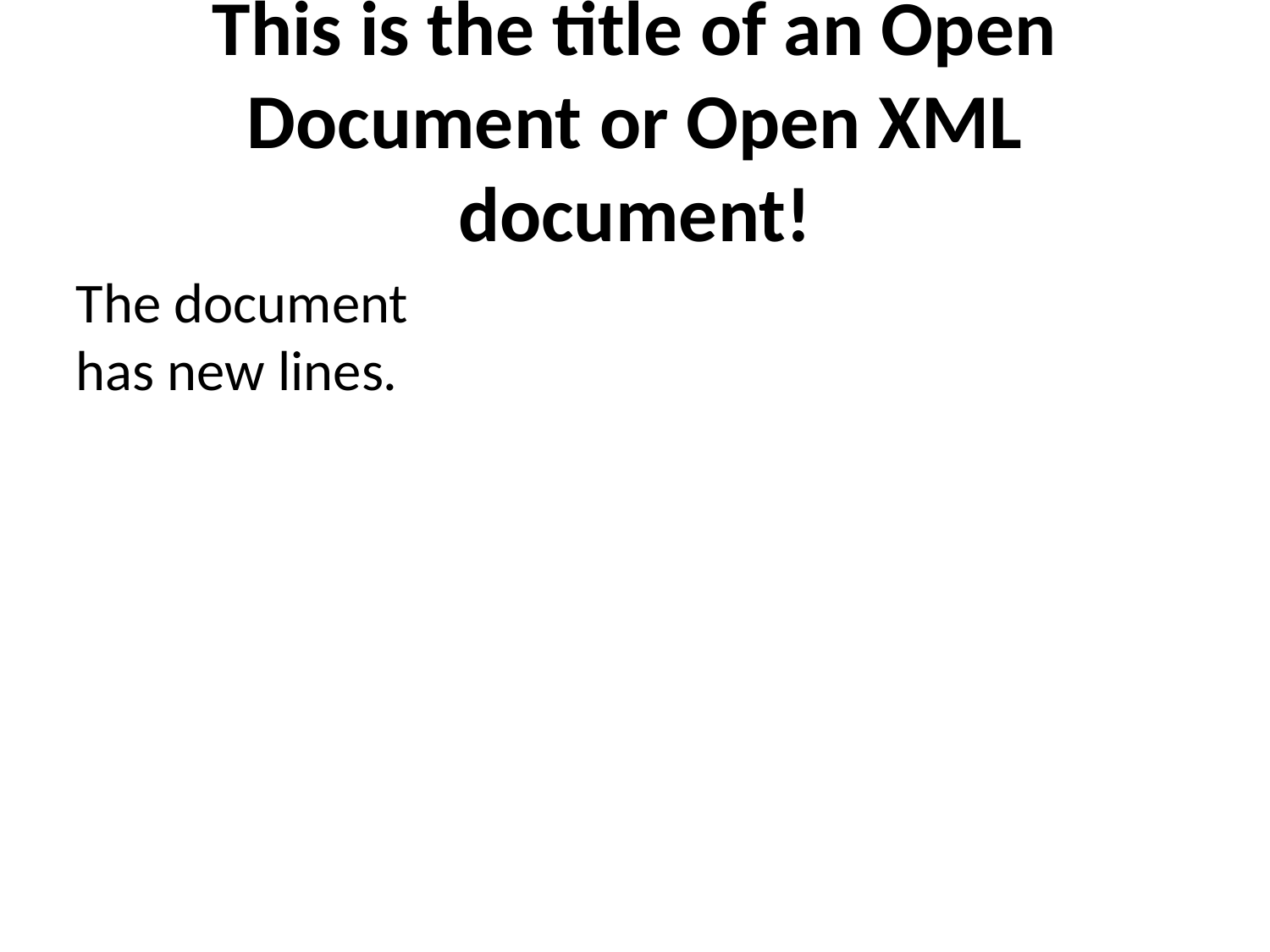

This is the title of an Open Document or Open XML document!

The document
has new lines.